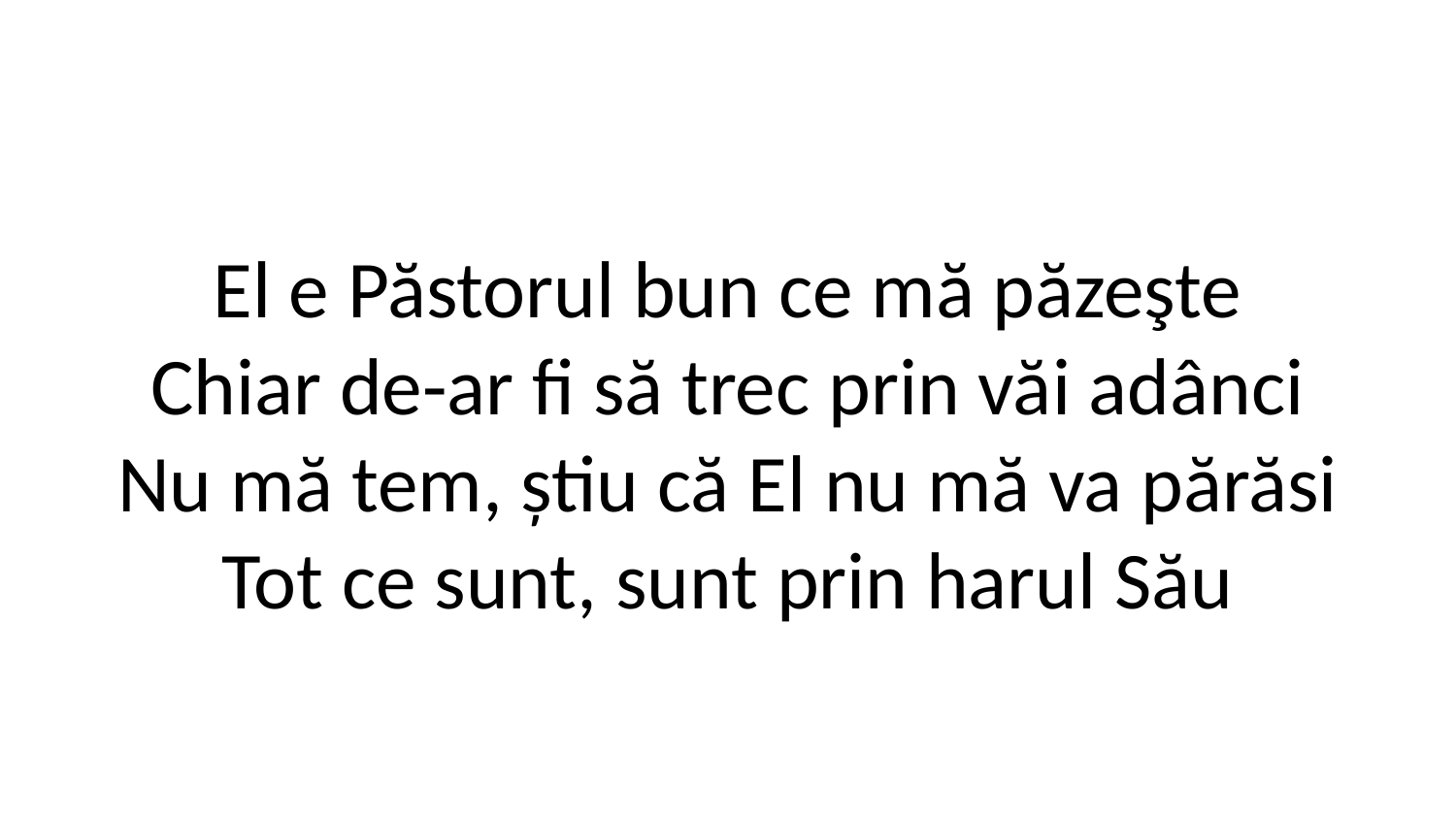

El e Păstorul bun ce mă păzeşte
Chiar de-ar fi să trec prin văi adânci
Nu mă tem, știu că El nu mă va părăsi
Tot ce sunt, sunt prin harul Său